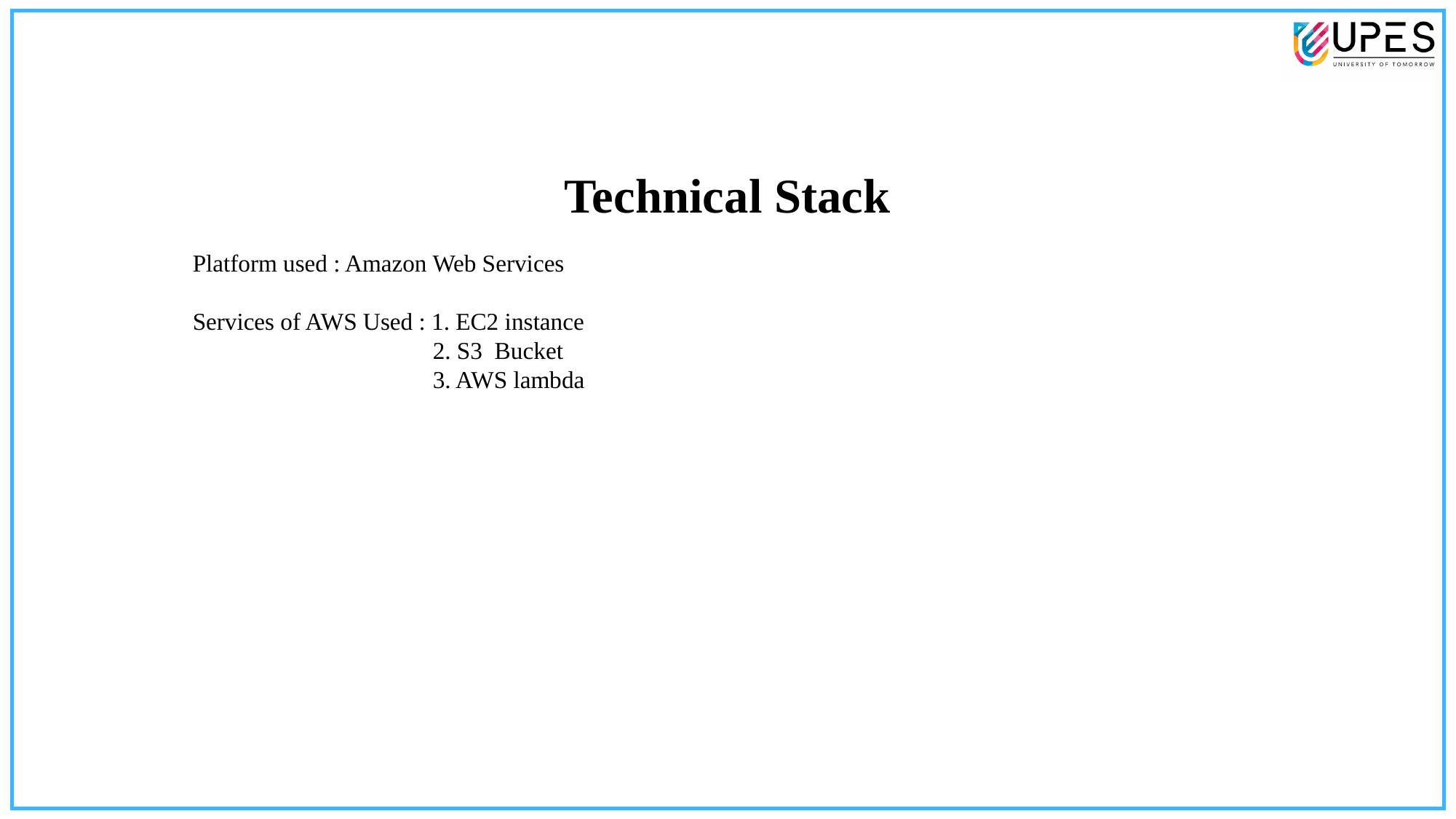

# Technical Stack
Platform used : Amazon Web Services

Services of AWS Used : 1. EC2 instance
                                        2. S3  Bucket
                                        3. AWS lambda